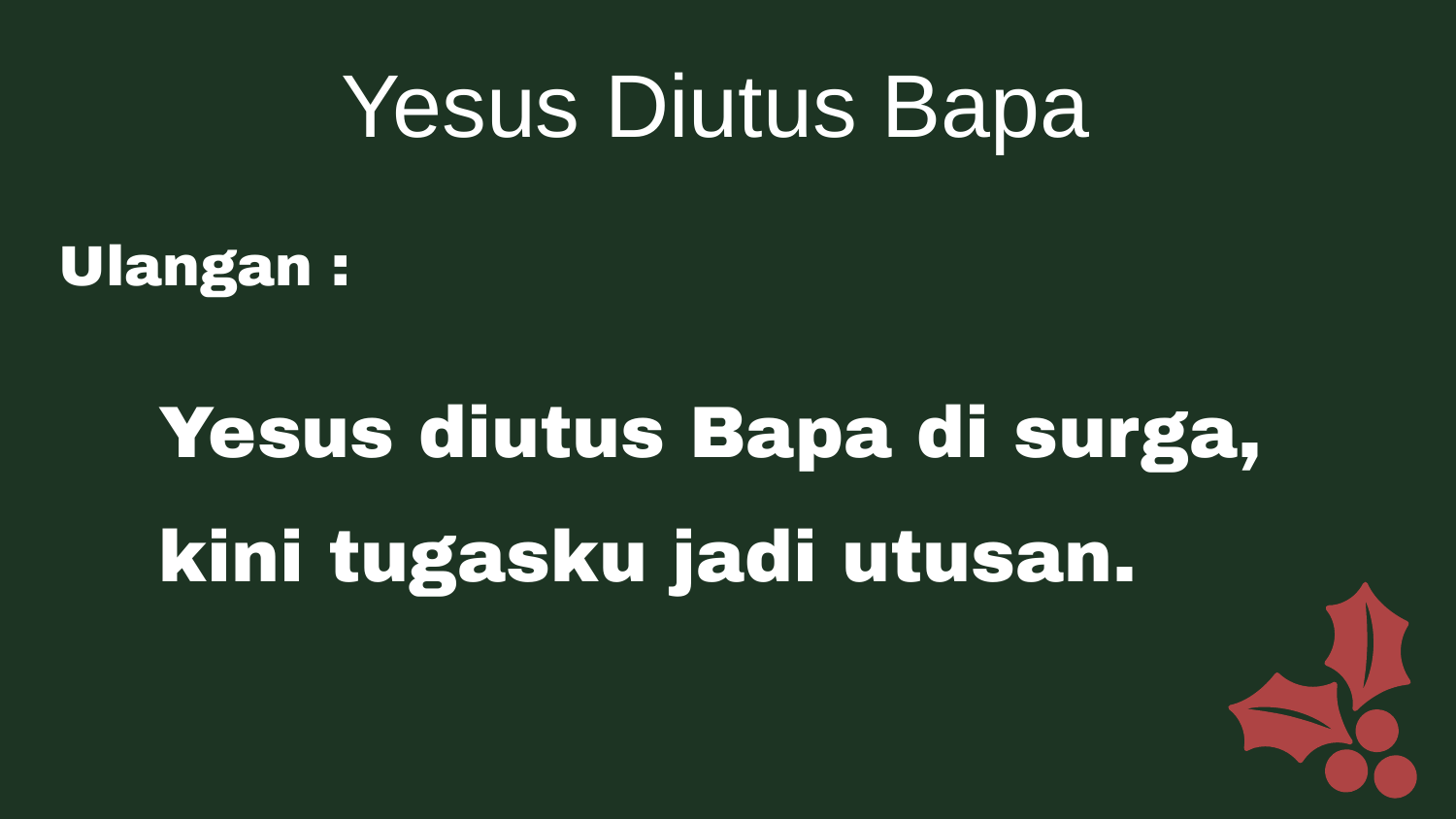

Yesus Diutus Bapa
Ulangan :
Yesus diutus Bapa di surga,
kini tugasku jadi utusan.